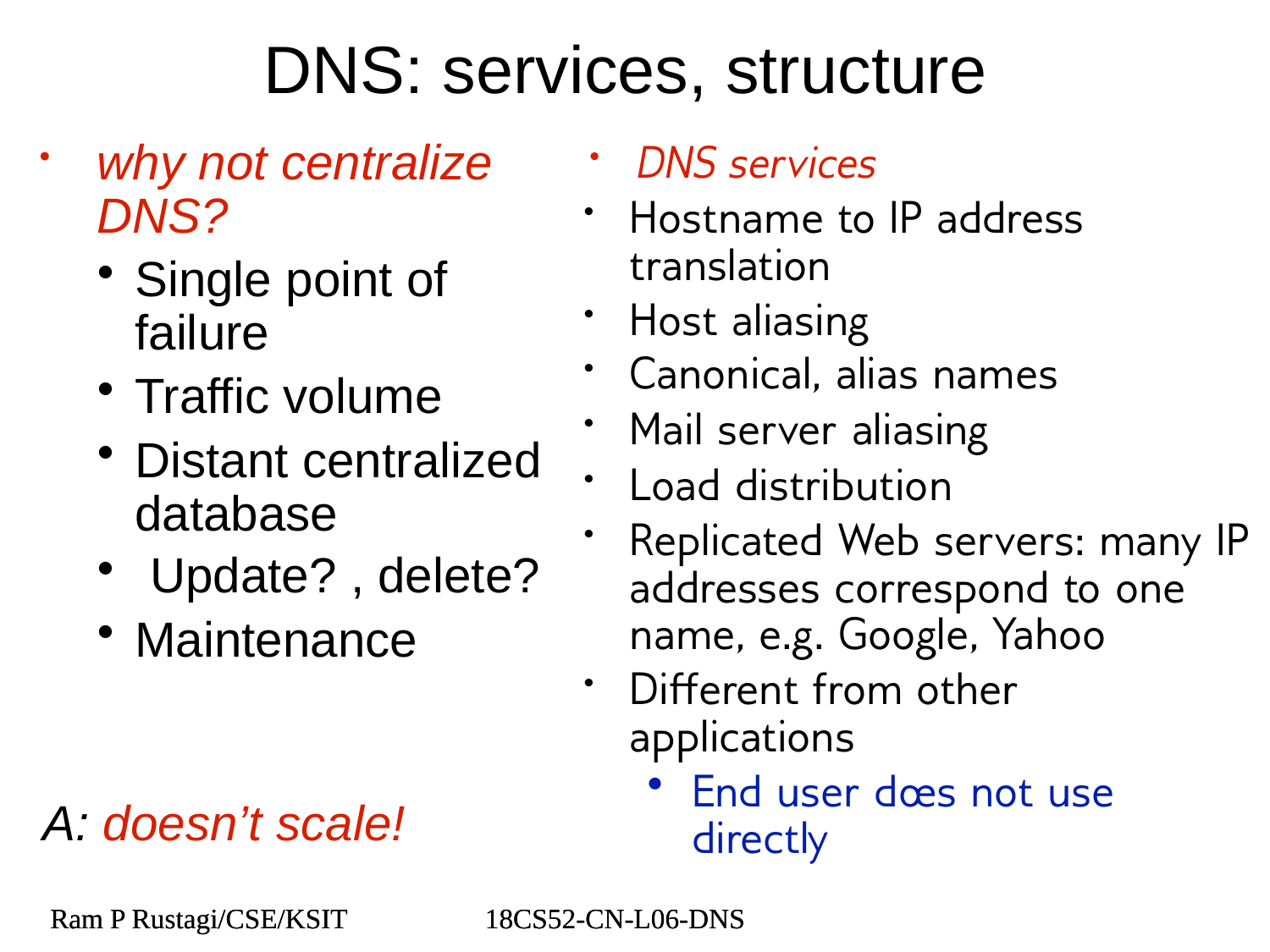

# DNS: services, structure
why not centralize DNS?
Single point of failure
Traffic volume
Distant centralized database
Update? , delete?
Maintenance
DNS services
Hostname to IP address translation
Host aliasing
Canonical, alias names
Mail server aliasing
Load distribution
Replicated Web servers: many IP addresses correspond to one name, e.g. Google, Yahoo
Different from other applications
End user does not use directly
A: doesn’t scale!
5
Ram P Rustagi/CSE/KSIT
18CS52-CN-L06-DNS